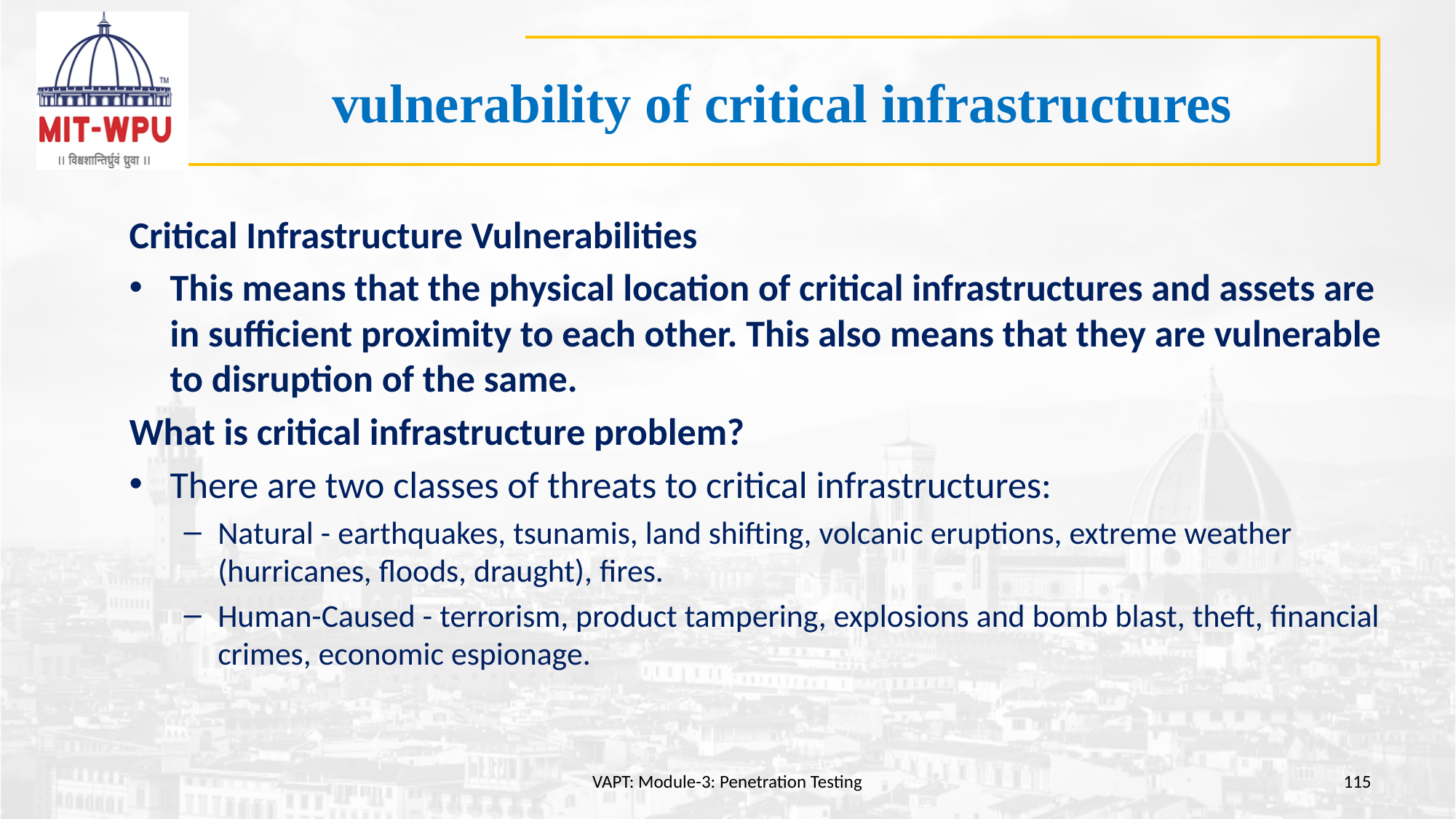

# vulnerability of critical infrastructures
Critical Infrastructure Vulnerabilities
This means that the physical location of critical infrastructures and assets are in sufficient proximity to each other. This also means that they are vulnerable to disruption of the same.
What is critical infrastructure problem?
There are two classes of threats to critical infrastructures:
Natural - earthquakes, tsunamis, land shifting, volcanic eruptions, extreme weather (hurricanes, floods, draught), fires.
Human-Caused - terrorism, product tampering, explosions and bomb blast, theft, financial crimes, economic espionage.

VAPT: Module-3: Penetration Testing
115